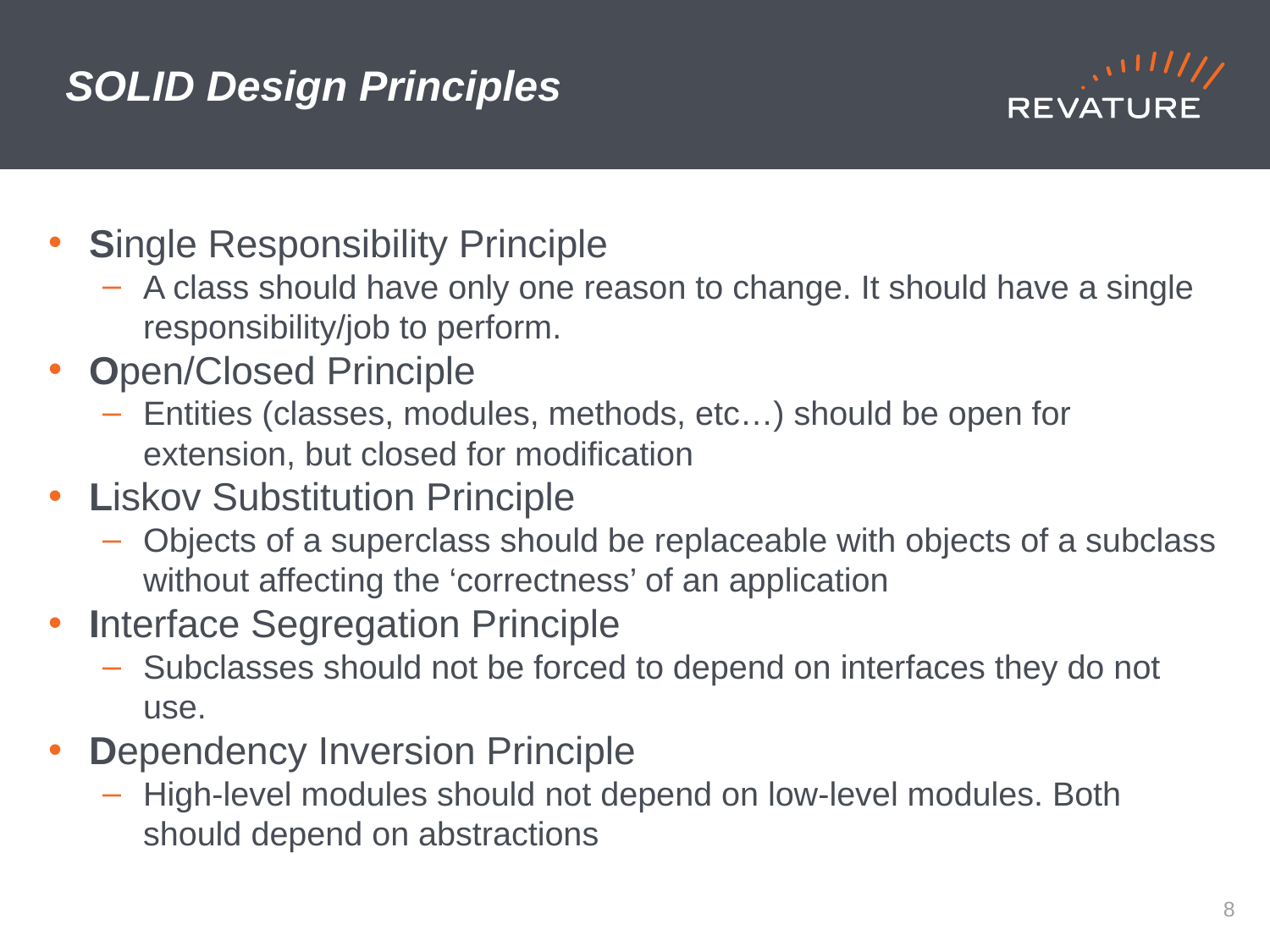

# SOLID Design Principles

Single Responsibility Principle
A class should have only one reason to change. It should have a single responsibility/job to perform.
Open/Closed Principle
Entities (classes, modules, methods, etc…) should be open for extension, but closed for modification
Liskov Substitution Principle
Objects of a superclass should be replaceable with objects of a subclass without affecting the ‘correctness’ of an application
Interface Segregation Principle
Subclasses should not be forced to depend on interfaces they do not use.
Dependency Inversion Principle
High-level modules should not depend on low-level modules. Both should depend on abstractions
8